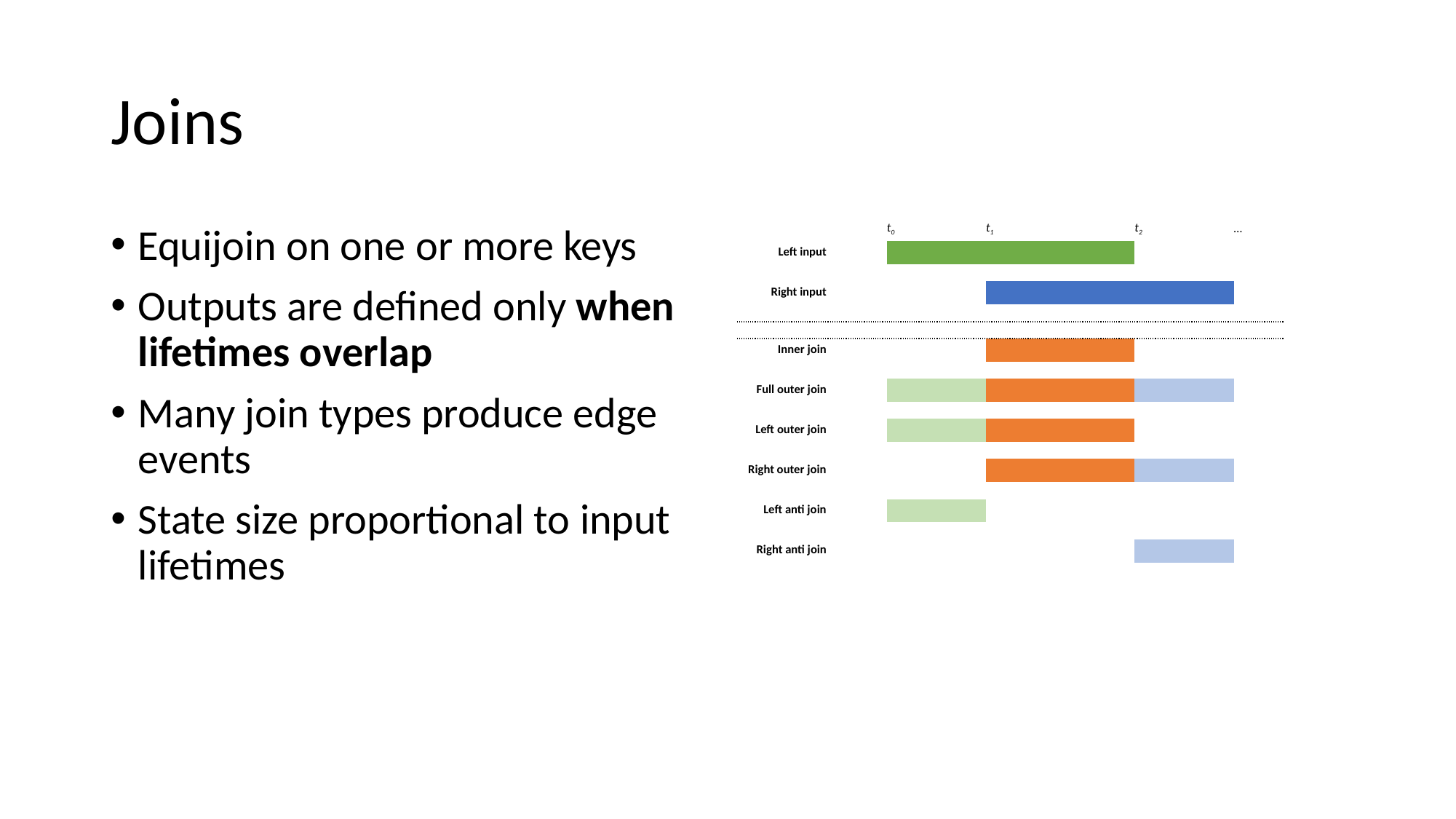

# Joins
Equijoin on one or more keys
Outputs are defined only when lifetimes overlap
Many join types produce edge events
State size proportional to input lifetimes
|  |  | t0 |  | t1 |  |  | t2 |  | … |
| --- | --- | --- | --- | --- | --- | --- | --- | --- | --- |
| Left input |  |  |  |  |  |  |  |  |  |
|  |  |  |  |  |  |  |  |  |  |
| Right input |  |  |  |  |  |  |  |  |  |
|  |  |  |  |  |  |  |  |  |  |
|  |  |  |  |  |  |  |  |  |  |
| Inner join |  |  |  |  |  |  |  |  |  |
|  |  |  |  |  |  |  |  |  |  |
| Full outer join |  |  |  |  |  |  |  |  |  |
|  |  |  |  |  |  |  |  |  |  |
| Left outer join |  |  |  |  |  |  |  |  |  |
|  |  |  |  |  |  |  |  |  |  |
| Right outer join |  |  |  |  |  |  |  |  |  |
|  |  |  |  |  |  |  |  |  |  |
| Left anti join |  |  |  |  |  |  |  |  |  |
|  |  |  |  |  |  |  |  |  |  |
| Right anti join |  |  |  |  |  |  |  |  |  |
|  |  |  |  |  |  |  |  |  |  |